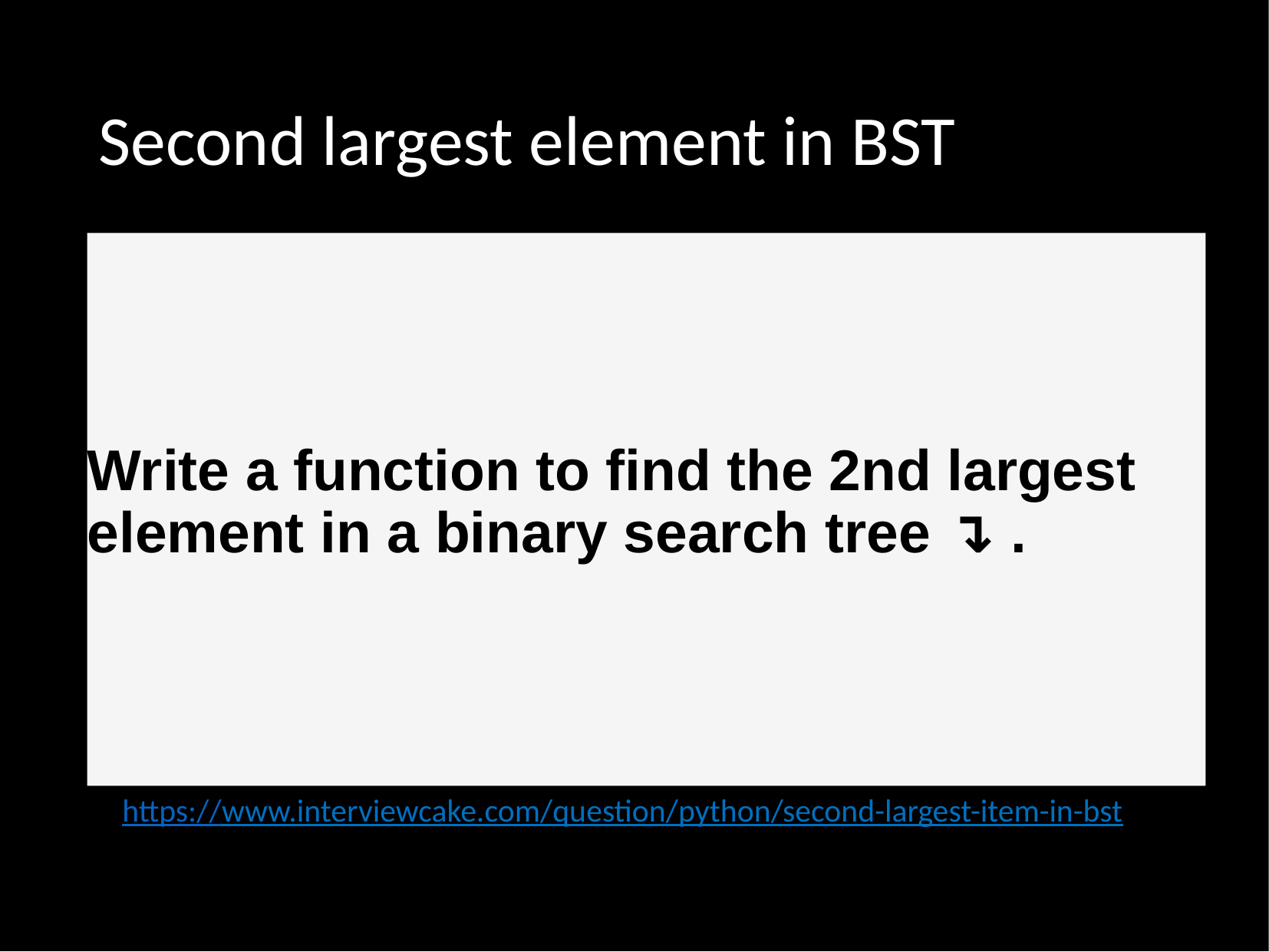

# Second largest element in BST
Write a function to find the 2nd largest element in a binary search tree ↴ .
https://www.interviewcake.com/question/python/second-largest-item-in-bst